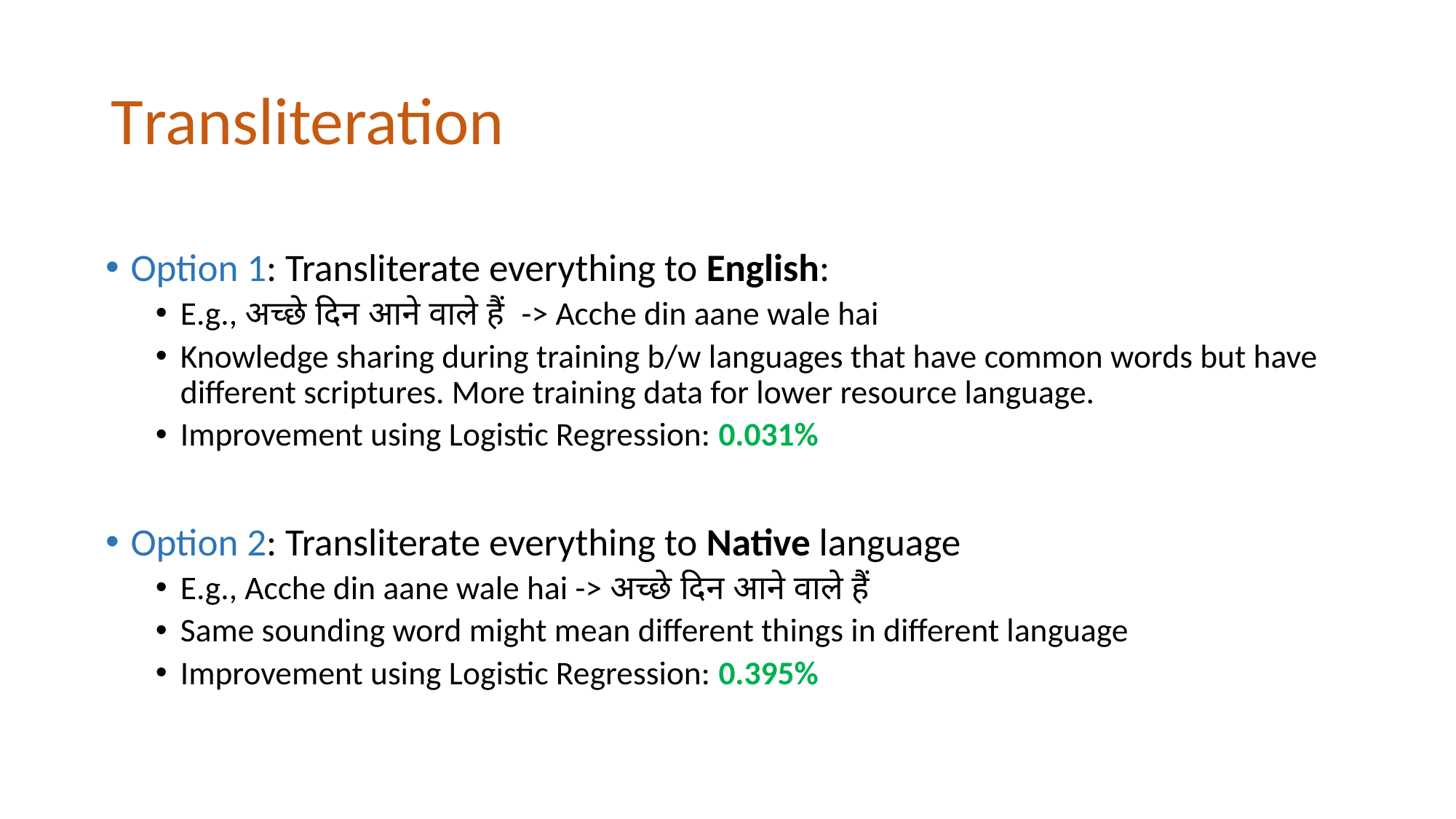

# Transliteration

Option 1: Transliterate everything to English:
E.g., अच्छे दिन आने वाले हैं  -> Acche din aane wale hai
Knowledge sharing during training b/w languages that have common words but have different scriptures. More training data for lower resource language.
Improvement using Logistic Regression: 0.031%

Option 2: Transliterate everything to Native language
E.g., Acche din aane wale hai -> अच्छे दिन आने वाले हैं
Same sounding word might mean different things in different language
Improvement using Logistic Regression: 0.395%